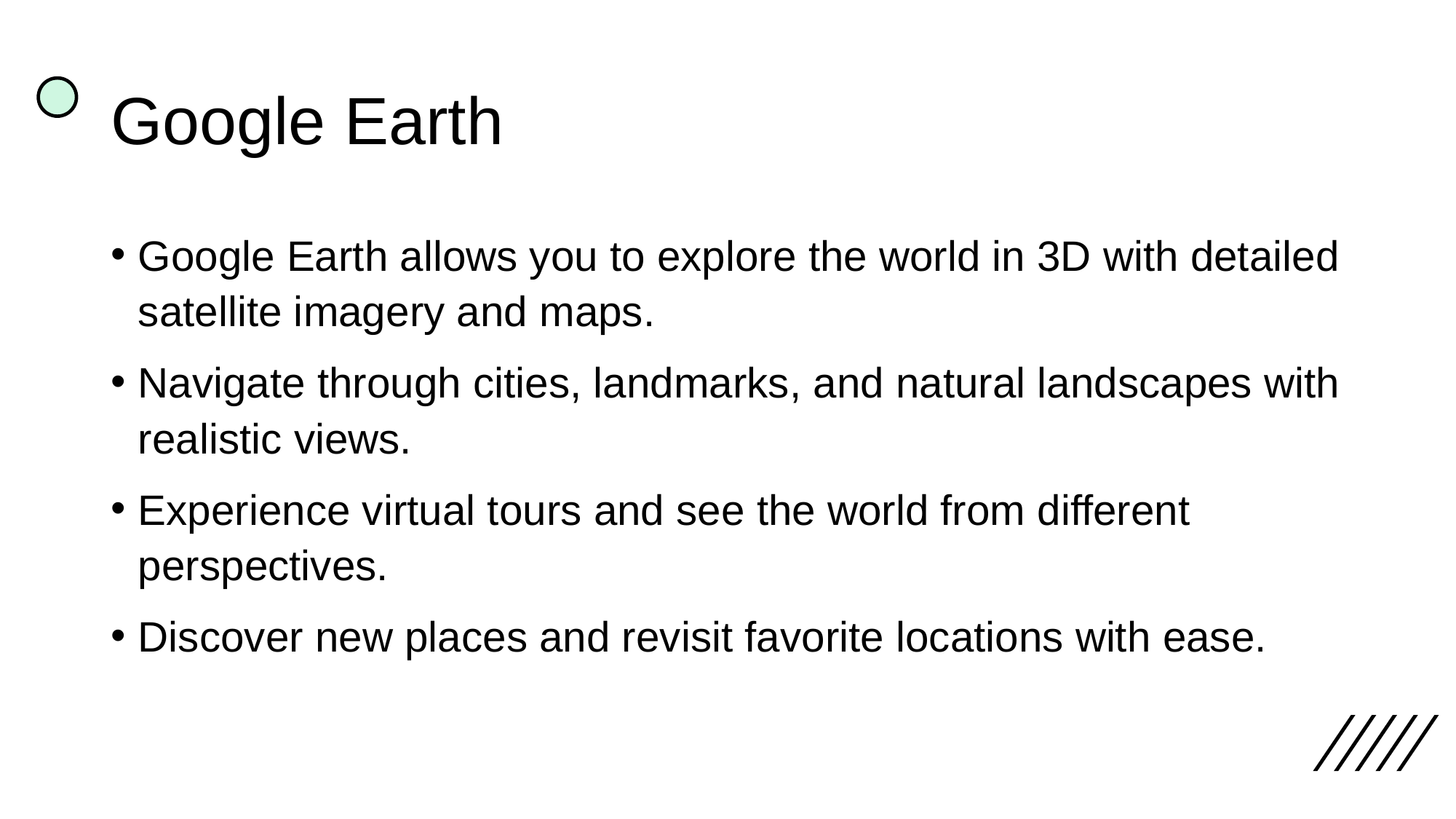

# Google Earth
Google Earth allows you to explore the world in 3D with detailed satellite imagery and maps.
Navigate through cities, landmarks, and natural landscapes with realistic views.
Experience virtual tours and see the world from different perspectives.
Discover new places and revisit favorite locations with ease.